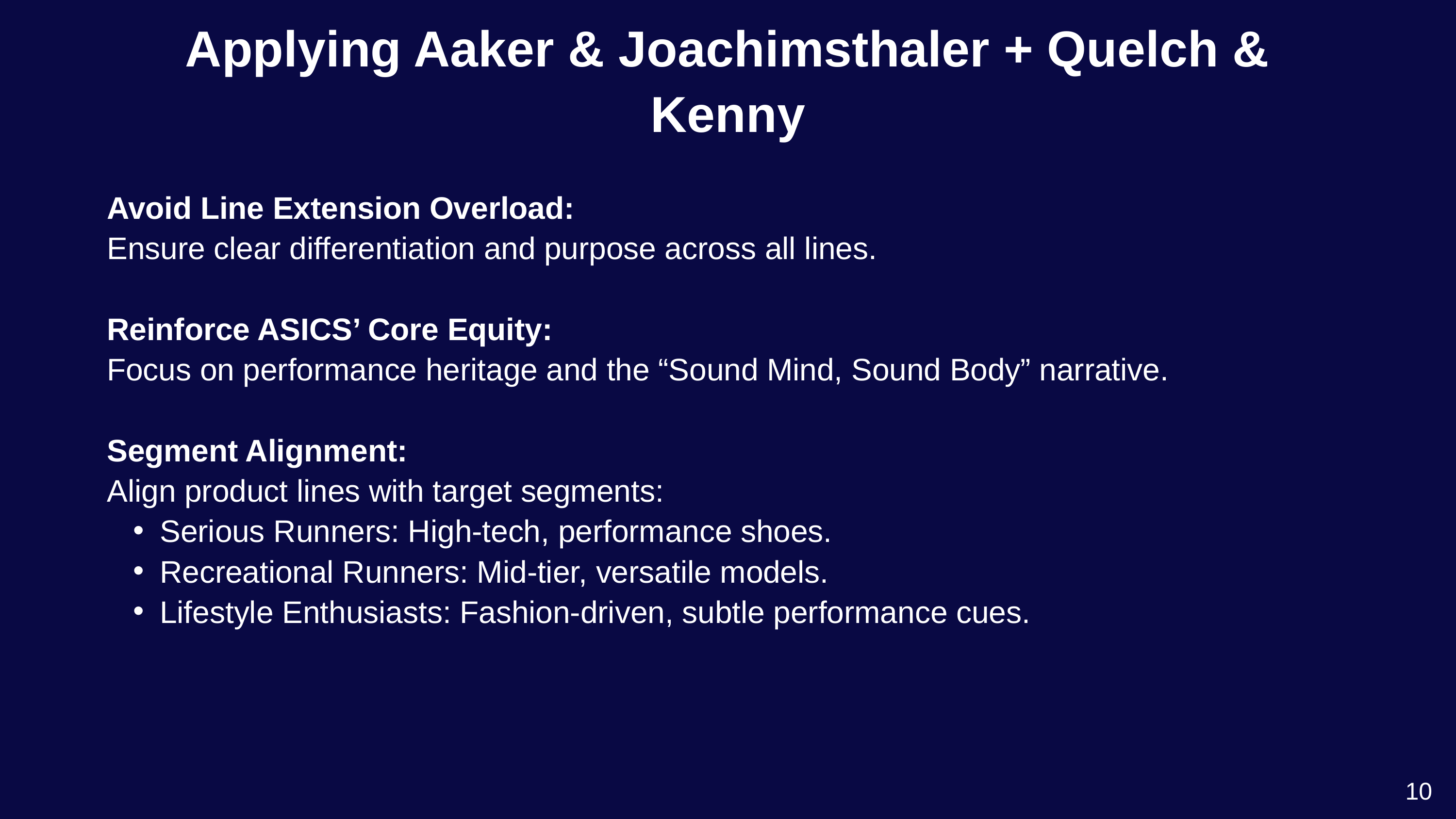

Applying Aaker & Joachimsthaler + Quelch & Kenny
Avoid Line Extension Overload:
Ensure clear differentiation and purpose across all lines.

Reinforce ASICS’ Core Equity:
Focus on performance heritage and the “Sound Mind, Sound Body” narrative.

Segment Alignment:
Align product lines with target segments:
Serious Runners: High-tech, performance shoes.
Recreational Runners: Mid-tier, versatile models.
Lifestyle Enthusiasts: Fashion-driven, subtle performance cues.
10